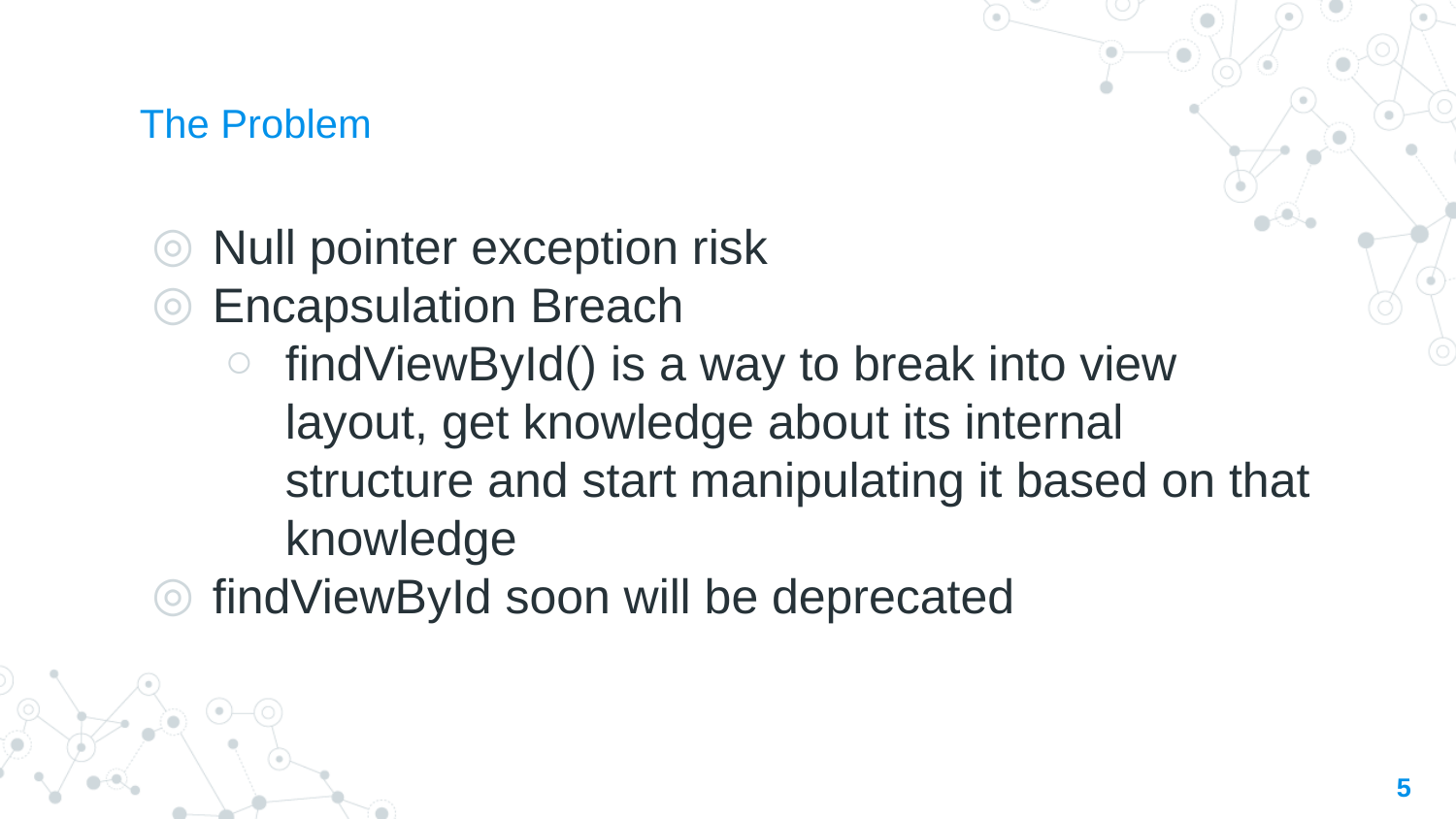

# The Problem
Null pointer exception risk
Encapsulation Breach
findViewById() is a way to break into view layout, get knowledge about its internal structure and start manipulating it based on that knowledge
findViewById soon will be deprecated

5